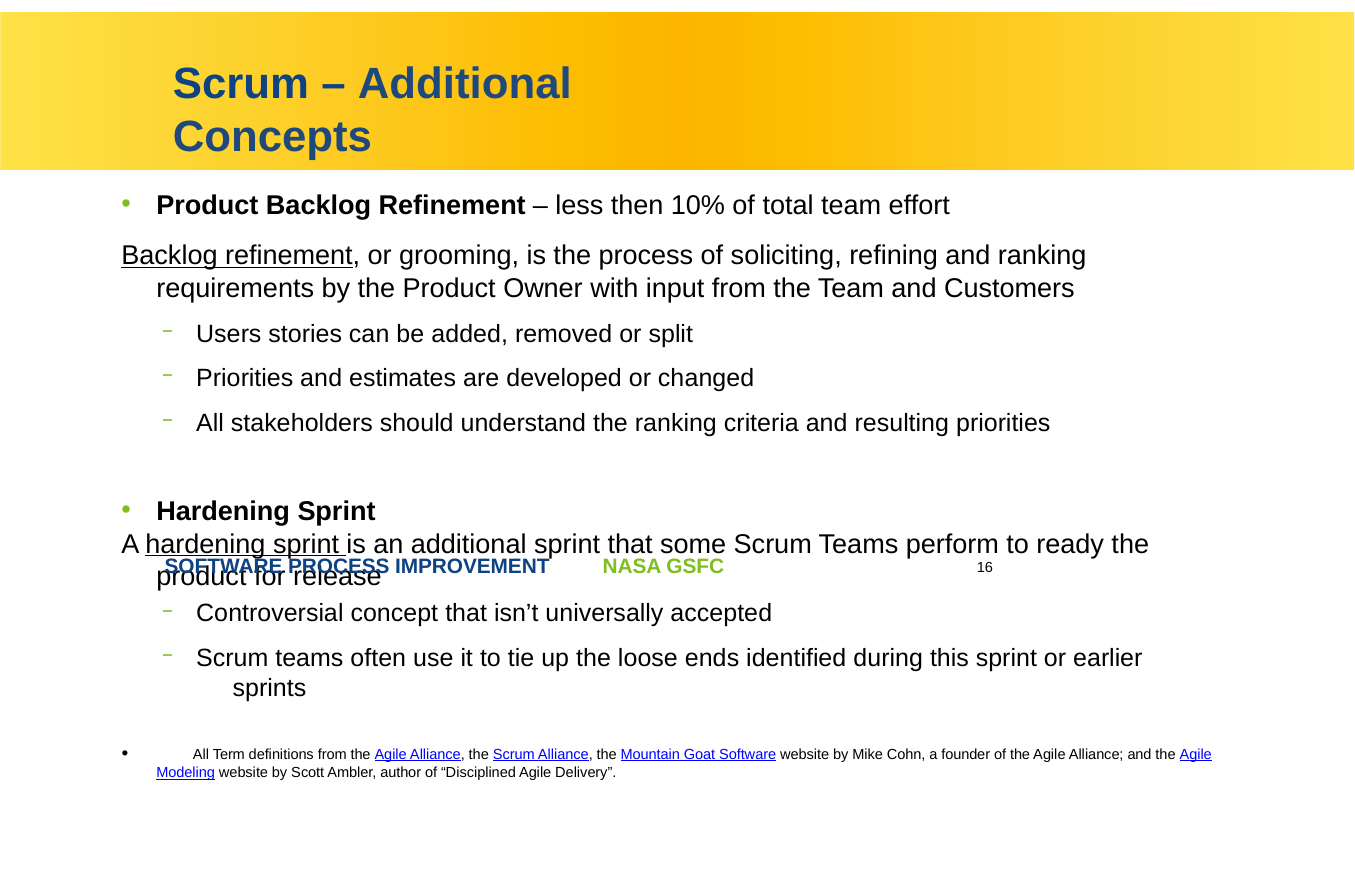

# Scrum – Additional Concepts
Product Backlog Refinement – less then 10% of total team effort
Backlog refinement, or grooming, is the process of soliciting, refining and ranking requirements by the Product Owner with input from the Team and Customers
Users stories can be added, removed or split
Priorities and estimates are developed or changed
All stakeholders should understand the ranking criteria and resulting priorities

Hardening Sprint
A hardening sprint is an additional sprint that some Scrum Teams perform to ready the product for release
Controversial concept that isn’t universally accepted
Scrum teams often use it to tie up the loose ends identified during this sprint or earlier 	sprints

	All Term definitions from the Agile Alliance, the Scrum Alliance, the Mountain Goat Software website by Mike Cohn, a founder of the Agile Alliance; and the Agile Modeling website by Scott Ambler, author of “Disciplined Agile Delivery”.
SOFTWARE PROCESS IMPROVEMENT
NASA GSFC
16